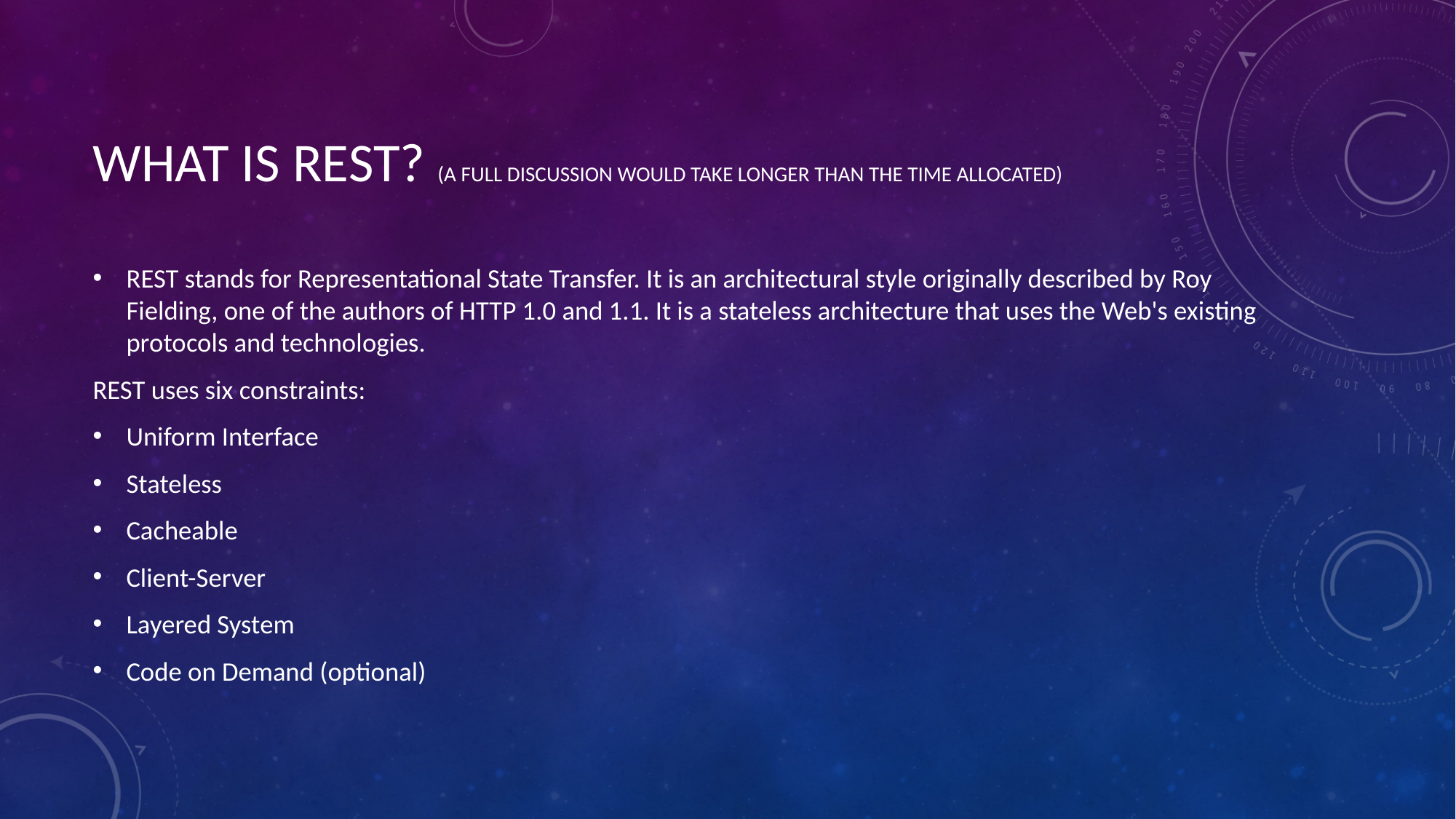

# What is REST? (A full discussion would take longer than the time allocated)
REST stands for Representational State Transfer. It is an architectural style originally described by Roy Fielding, one of the authors of HTTP 1.0 and 1.1. It is a stateless architecture that uses the Web's existing protocols and technologies.
REST uses six constraints:
Uniform Interface
Stateless
Cacheable
Client-Server
Layered System
Code on Demand (optional)